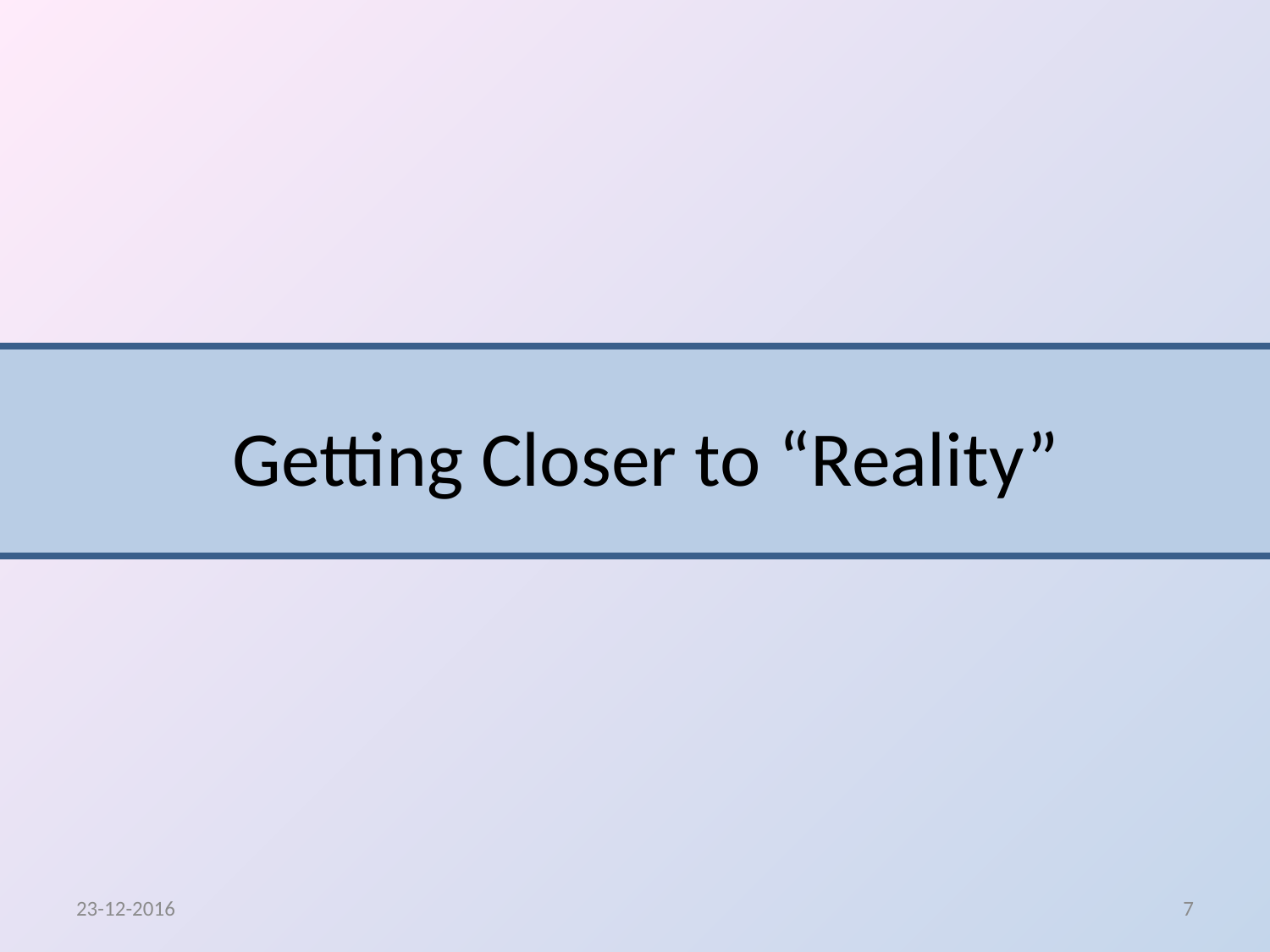

# Getting Closer to “Reality”
23-12-2016
7